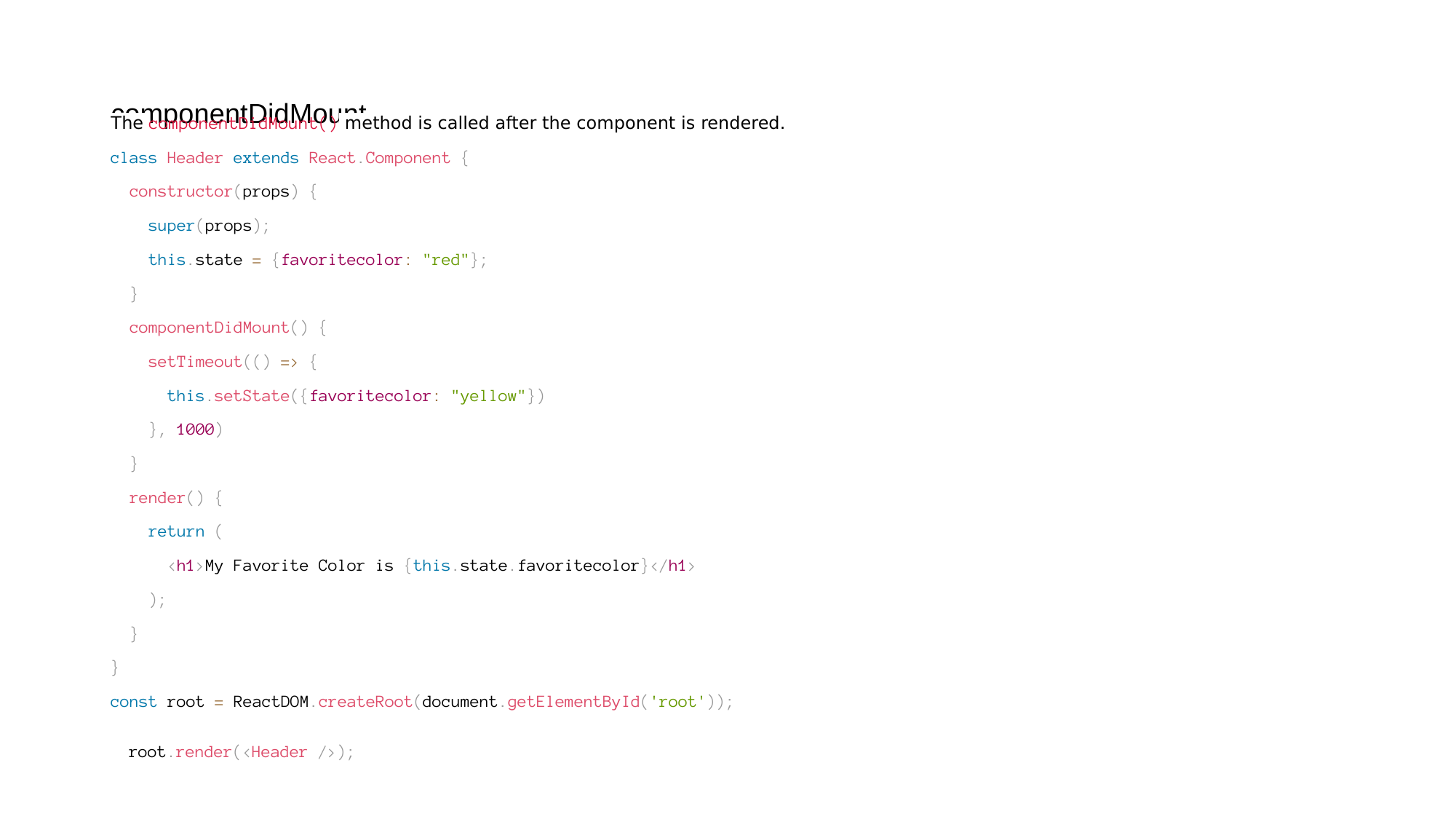

# componentDidMount

The componentDidMount() method is called after the component is rendered.
class Header extends React.Component {
  constructor(props) {
    super(props);
    this.state = {favoritecolor: "red"};
  }
  componentDidMount() {
    setTimeout(() => {
      this.setState({favoritecolor: "yellow"})
    }, 1000)
  }
  render() {
    return (
      <h1>My Favorite Color is {this.state.favoritecolor}</h1>
    );
  }
}
const root = ReactDOM.createRoot(document.getElementById('root'));
root.render(<Header />);